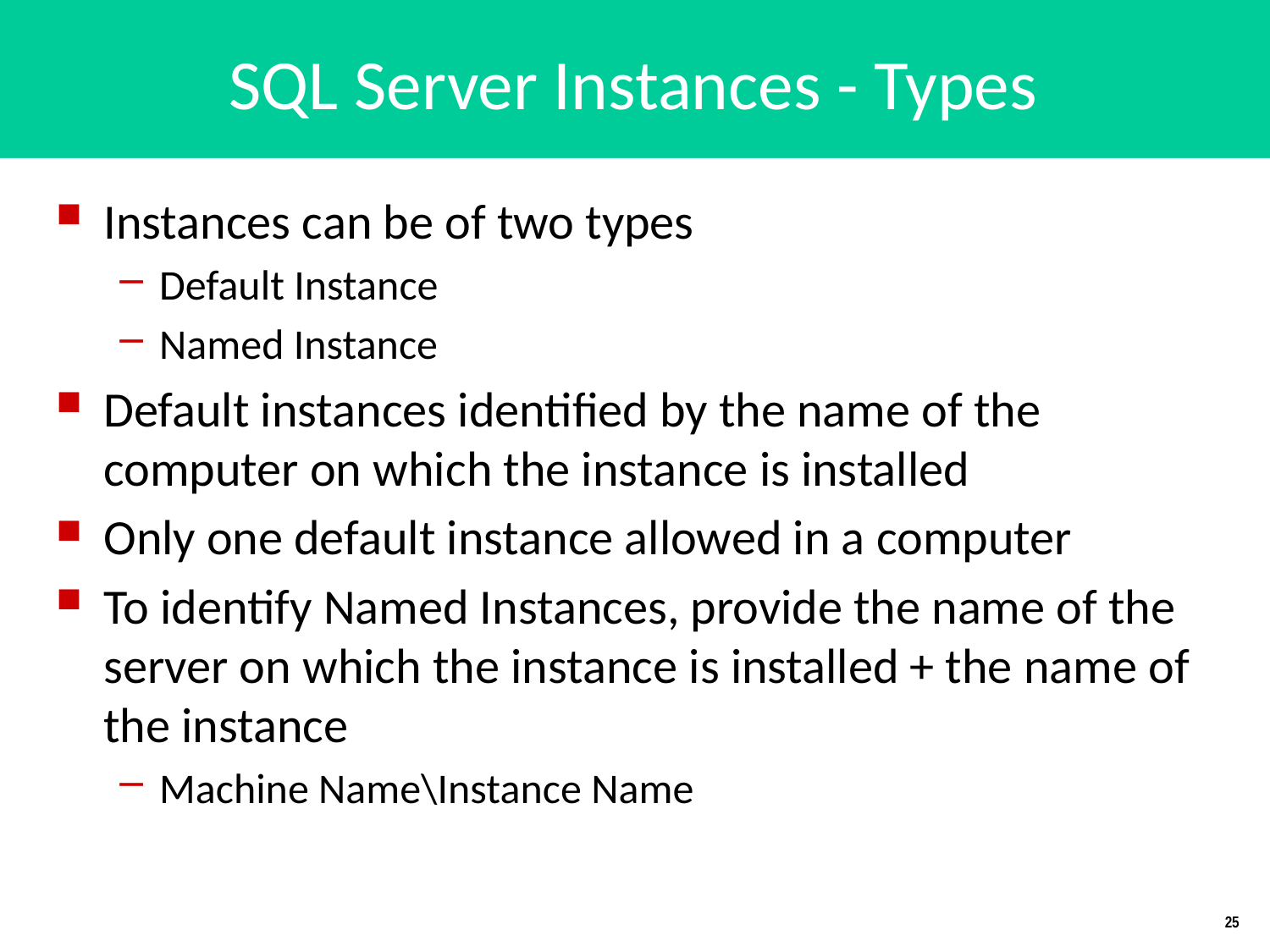

# SQL Server Instances - Types
Instances can be of two types
Default Instance
Named Instance
Default instances identified by the name of the computer on which the instance is installed
Only one default instance allowed in a computer
To identify Named Instances, provide the name of the server on which the instance is installed + the name of the instance
Machine Name\Instance Name